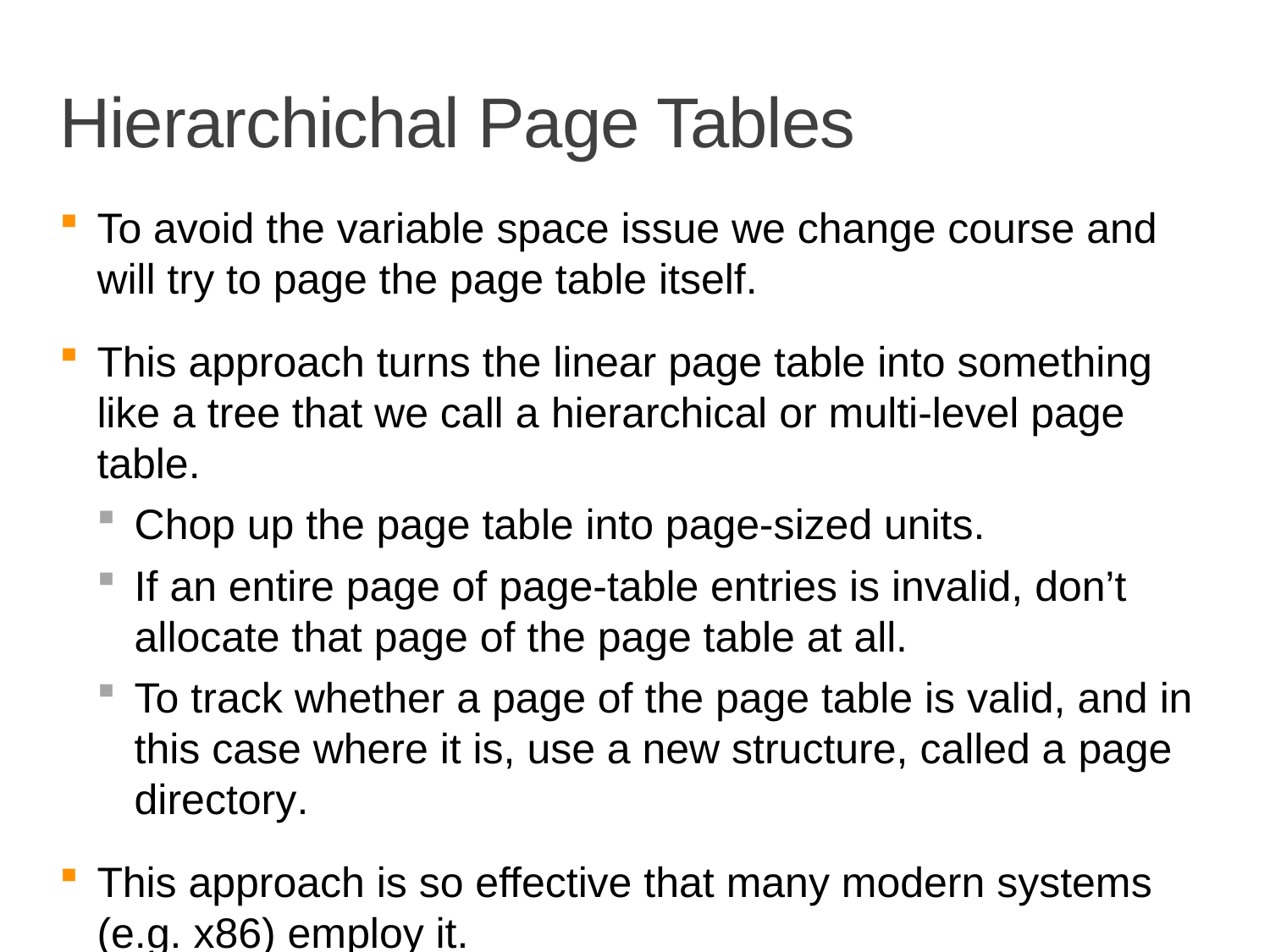

# Hierarchichal Page Tables
To avoid the variable space issue we change course and will try to page the page table itself.
This approach turns the linear page table into something like a tree that we call a hierarchical or multi-level page table.
Chop up the page table into page-sized units.
If an entire page of page-table entries is invalid, don’t allocate that page of the page table at all.
To track whether a page of the page table is valid, and in this case where it is, use a new structure, called a page directory.
This approach is so effective that many modern systems (e.g. x86) employ it.